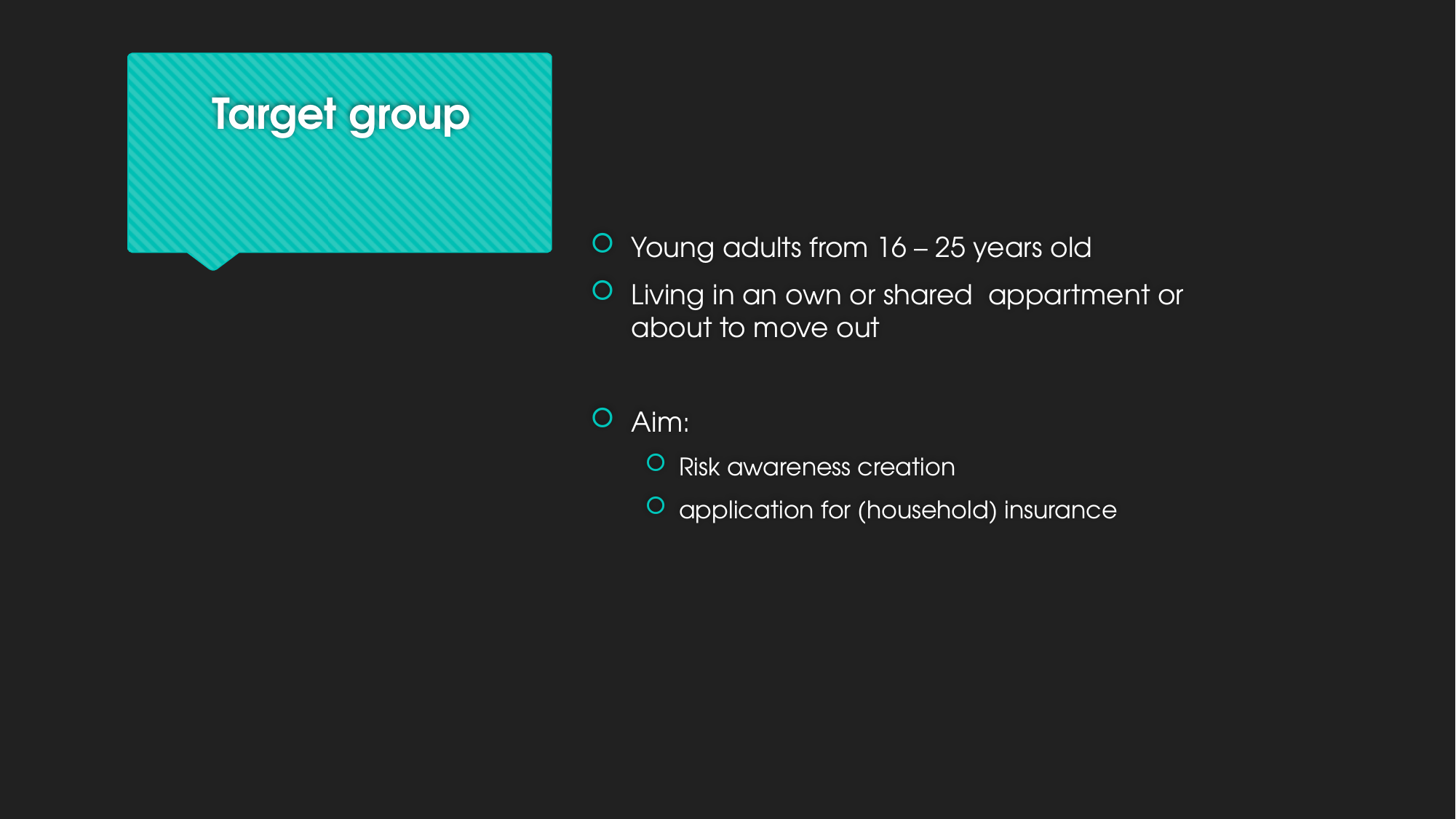

# Target group
Young adults from 16 – 25 years old
Living in an own or shared  appartment or
about to move out

Aim:
Risk awareness creation
application for (household) insurance